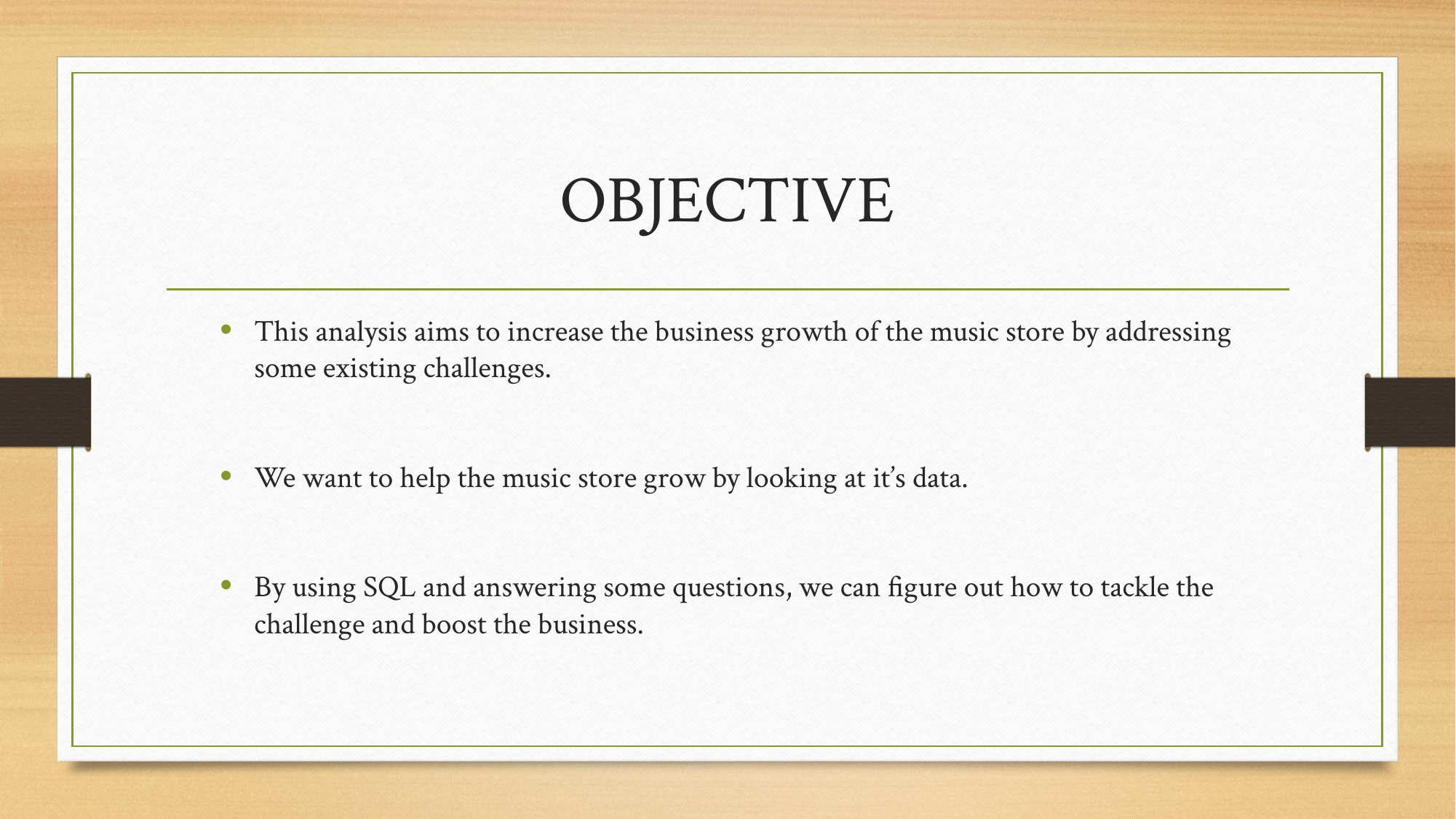

# OBJECTIVE
This analysis aims to increase the business growth of the music store by addressing some existing challenges.

We want to help the music store grow by looking at it’s data.

By using SQL and answering some questions, we can figure out how to tackle the challenge and boost the business.